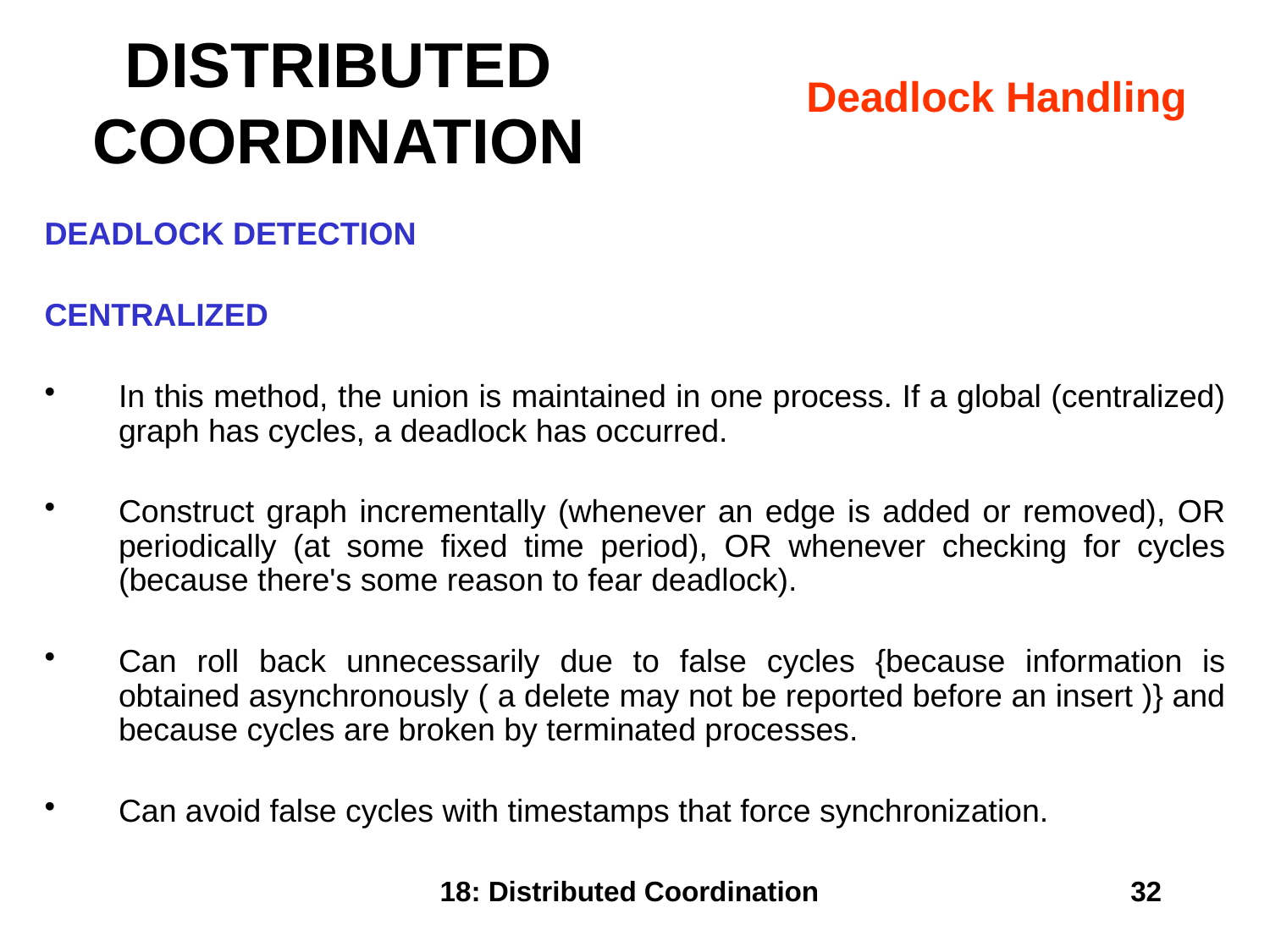

# DISTRIBUTED COORDINATION
Deadlock Handling
DEADLOCK DETECTION

CENTRALIZED

In this method, the union is maintained in one process. If a global (centralized) graph has cycles, a deadlock has occurred.

Construct graph incrementally (whenever an edge is added or removed), OR periodically (at some fixed time period), OR whenever checking for cycles (because there's some reason to fear deadlock).

Can roll back unnecessarily due to false cycles {because information is obtained asynchronously ( a delete may not be reported before an insert )} and because cycles are broken by terminated processes.

Can avoid false cycles with timestamps that force synchronization.
18: Distributed Coordination
32